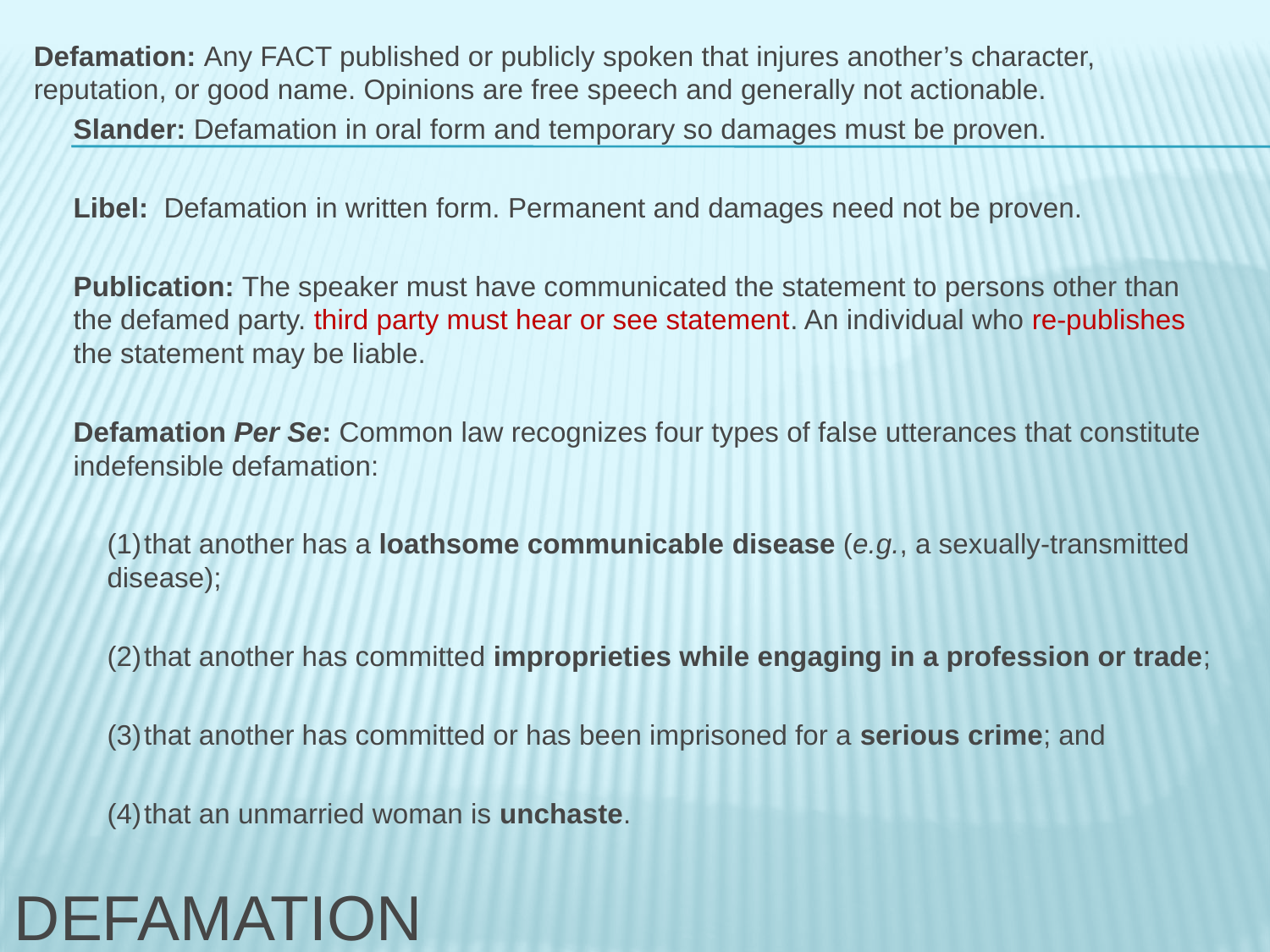

Defamation: Any FACT published or publicly spoken that injures another’s character, reputation, or good name. Opinions are free speech and generally not actionable.
Slander: Defamation in oral form and temporary so damages must be proven.

Libel:  Defamation in written form. Permanent and damages need not be proven.

Publication: The speaker must have communicated the statement to persons other than the defamed party. third party must hear or see statement. An individual who re-publishes the statement may be liable.

Defamation Per Se: Common law recognizes four types of false utterances that constitute indefensible defamation:

(1)	that another has a loathsome communicable disease (e.g., a sexually-transmitted disease);

(2)	that another has committed improprieties while engaging in a profession or trade;

(3)	that another has committed or has been imprisoned for a serious crime; and

(4)	that an unmarried woman is unchaste.

# DEFAMATION